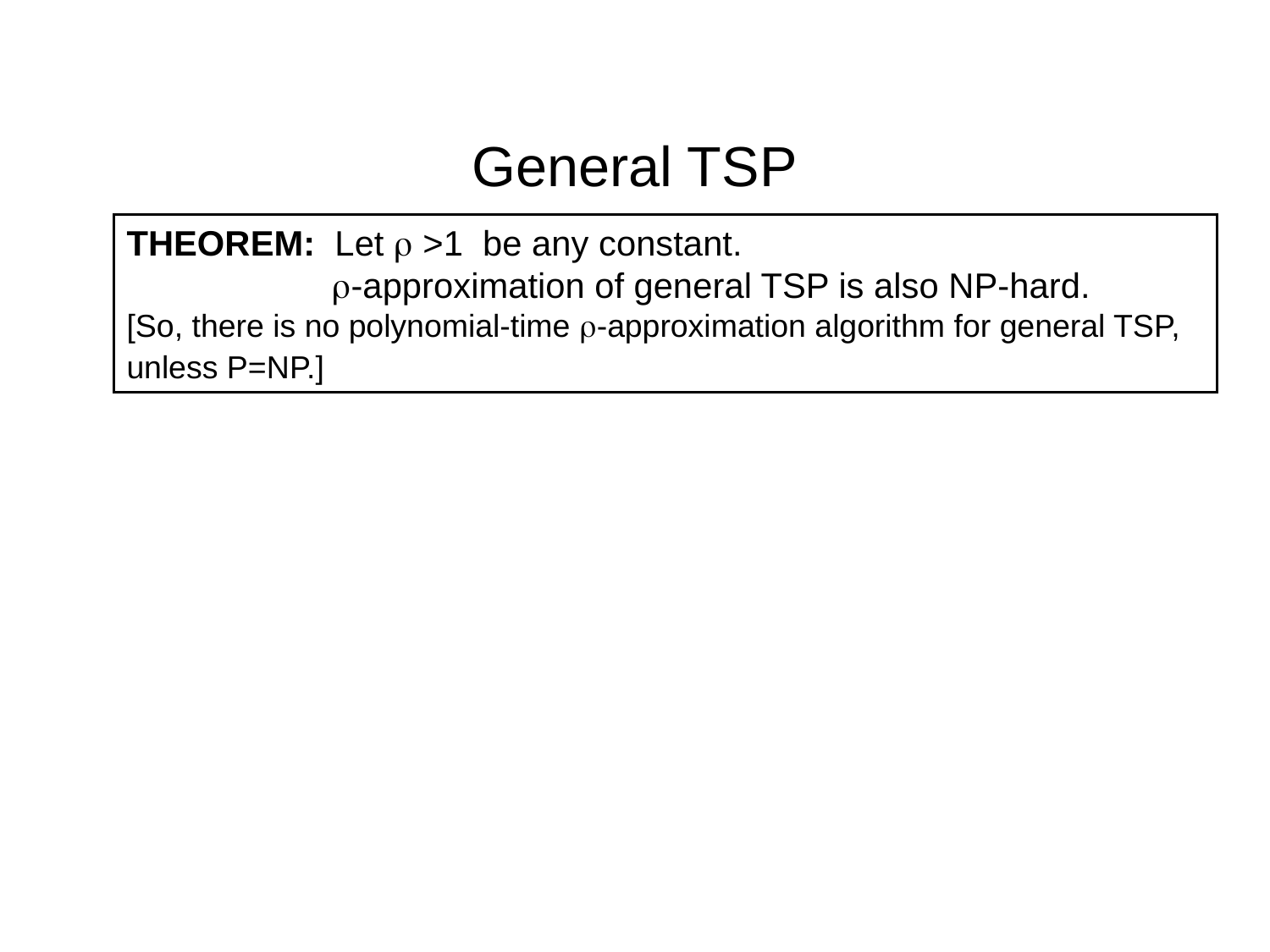

# General TSP
THEOREM:  Let ρ >1  be any constant.
	        ρ-approximation of general TSP is also NP-hard.
[So, there is no polynomial-time ρ-approximation algorithm for general TSP,
unless P=NP.]